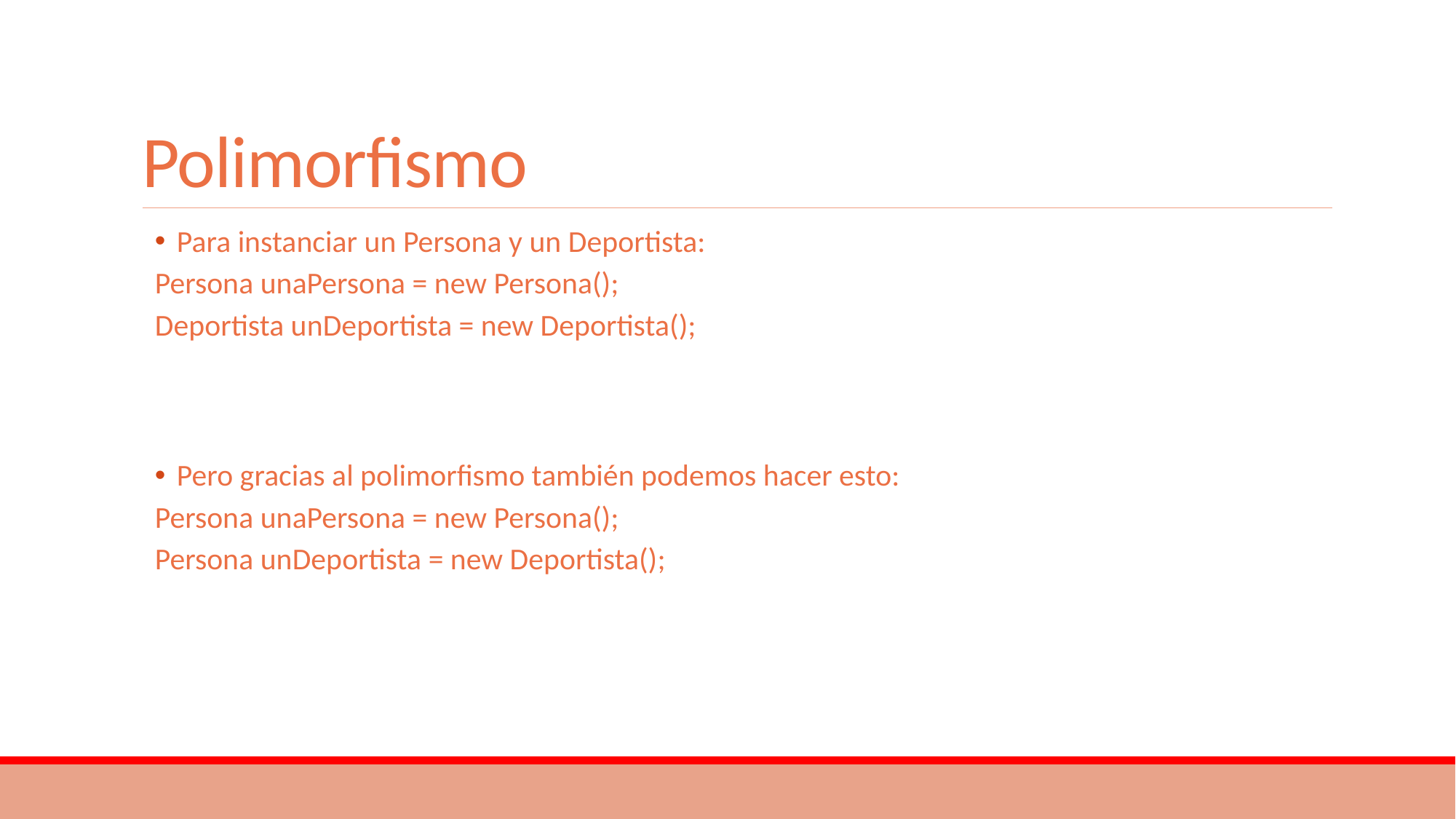

# Polimorfismo
Para instanciar un Persona y un Deportista:
Persona unaPersona = new Persona();
Deportista unDeportista = new Deportista();

Pero gracias al polimorfismo también podemos hacer esto:
Persona unaPersona = new Persona();
Persona unDeportista = new Deportista();